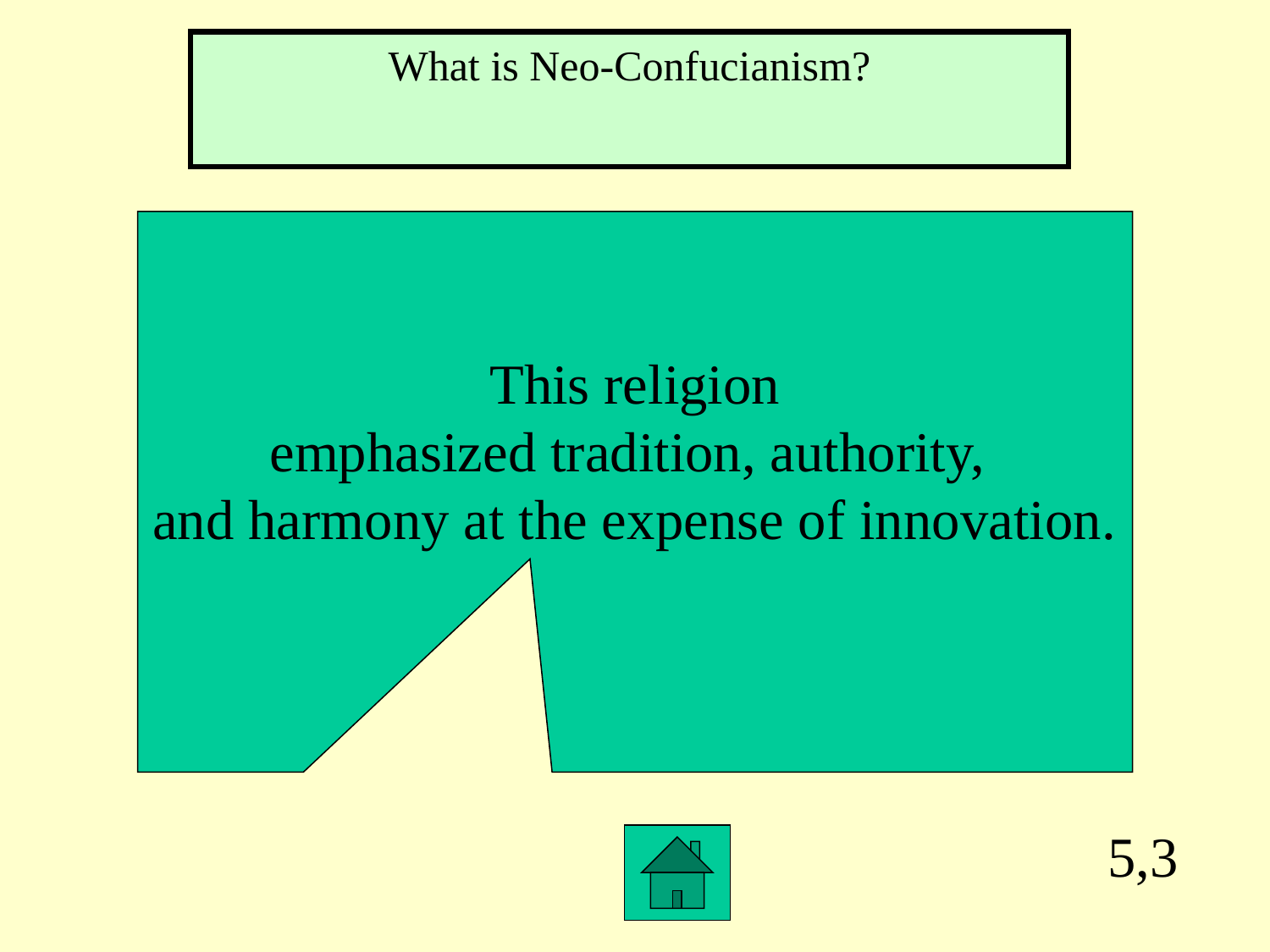

What is Neo-Confucianism?

This religion
emphasized tradition, authority,
and harmony at the expense of innovation.

5,3